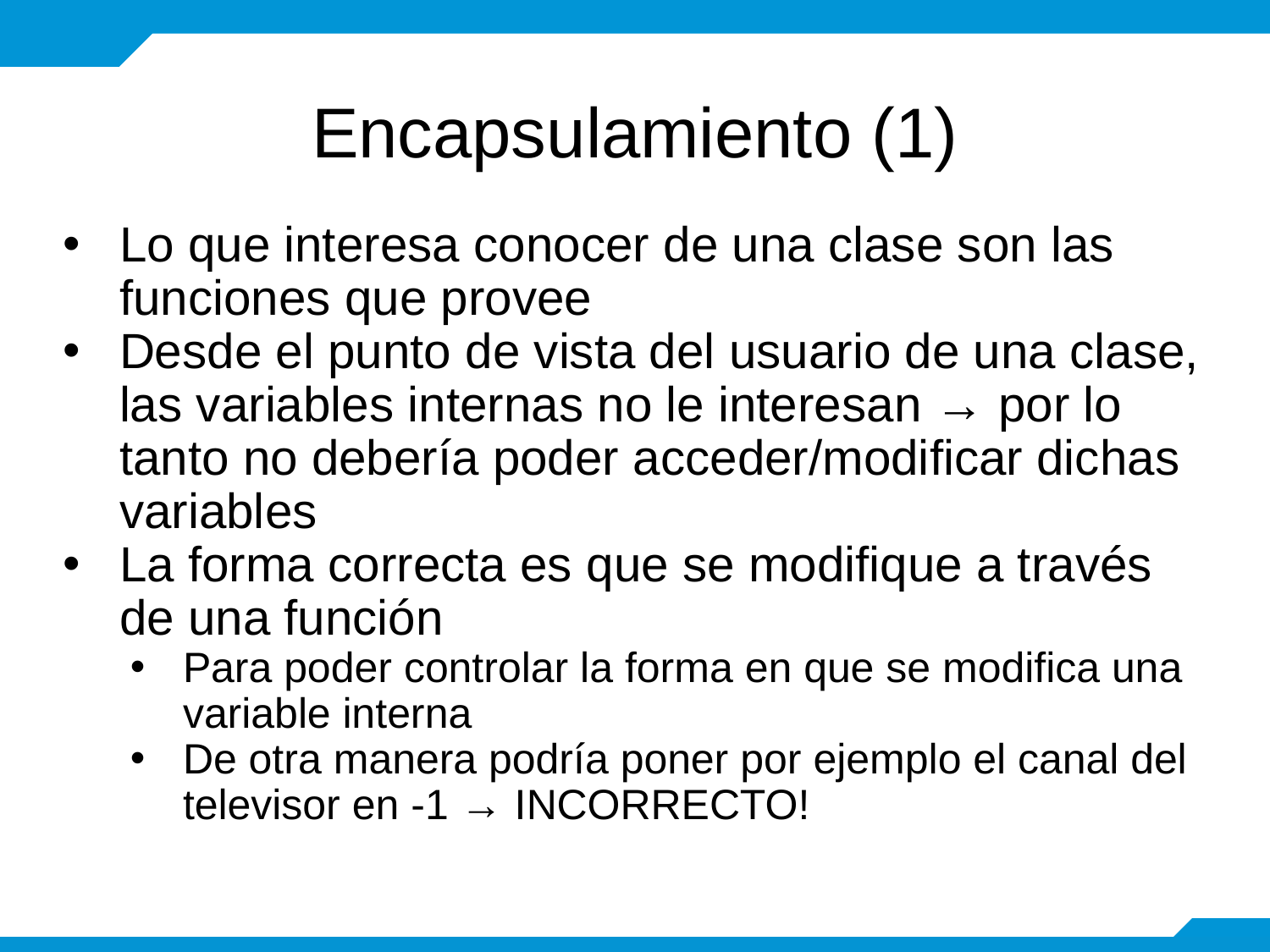

# Encapsulamiento (1)
Lo que interesa conocer de una clase son las funciones que provee
Desde el punto de vista del usuario de una clase, las variables internas no le interesan → por lo tanto no debería poder acceder/modificar dichas variables
La forma correcta es que se modifique a través de una función
Para poder controlar la forma en que se modifica una variable interna
De otra manera podría poner por ejemplo el canal del televisor en -1 → INCORRECTO!